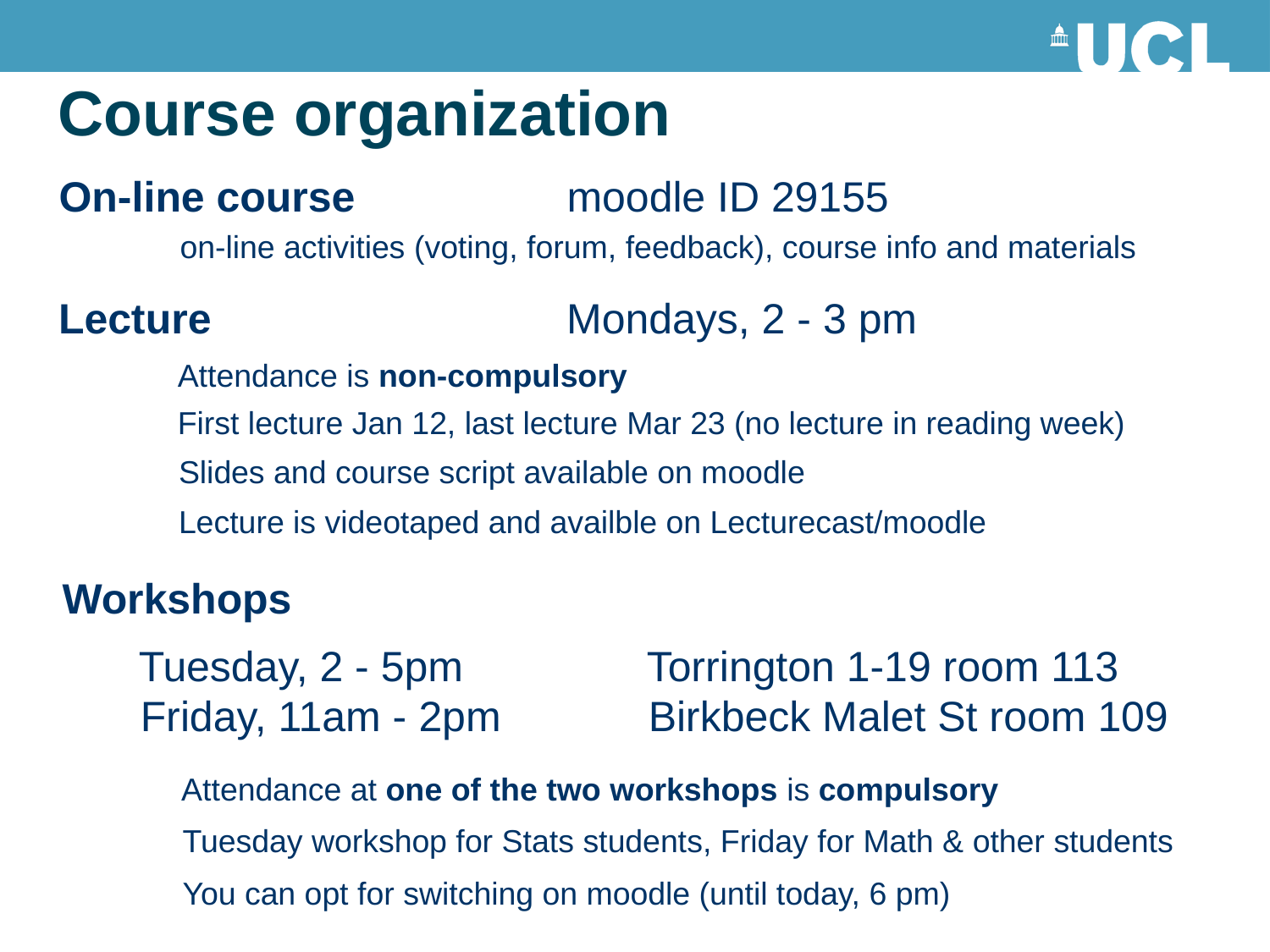

# Course organization
On-line course 		moodle ID 29155
on-line activities (voting, forum, feedback), course info and materials
Lecture 			Mondays, 2 - 3 pm
Attendance is non-compulsory
First lecture Jan 12, last lecture Mar 23 (no lecture in reading week)

Slides and course script available on moodle
Lecture is videotaped and availble on Lecturecast/moodle
Workshops
Tuesday, 2 - 5pm		Torrington 1-19 room 113
Friday, 11am - 2pm		Birkbeck Malet St room 109
Attendance at one of the two workshops is compulsory
Tuesday workshop for Stats students, Friday for Math & other students
You can opt for switching on moodle (until today, 6 pm)